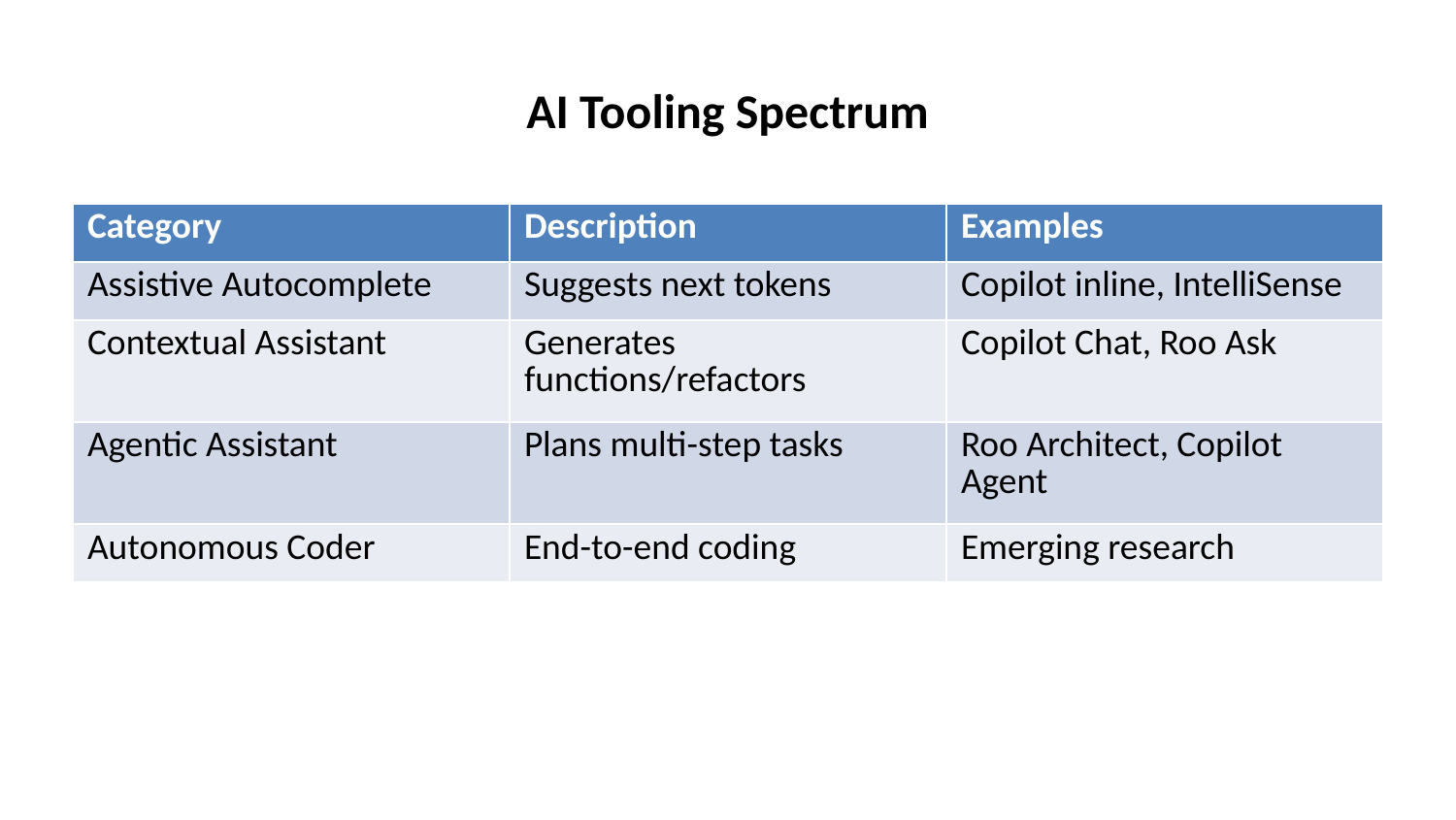

AI Tooling Spectrum
| Category | Description | Examples |
| --- | --- | --- |
| Assistive Autocomplete | Suggests next tokens | Copilot inline, IntelliSense |
| Contextual Assistant | Generates functions/refactors | Copilot Chat, Roo Ask |
| Agentic Assistant | Plans multi-step tasks | Roo Architect, Copilot Agent |
| Autonomous Coder | End-to-end coding | Emerging research |